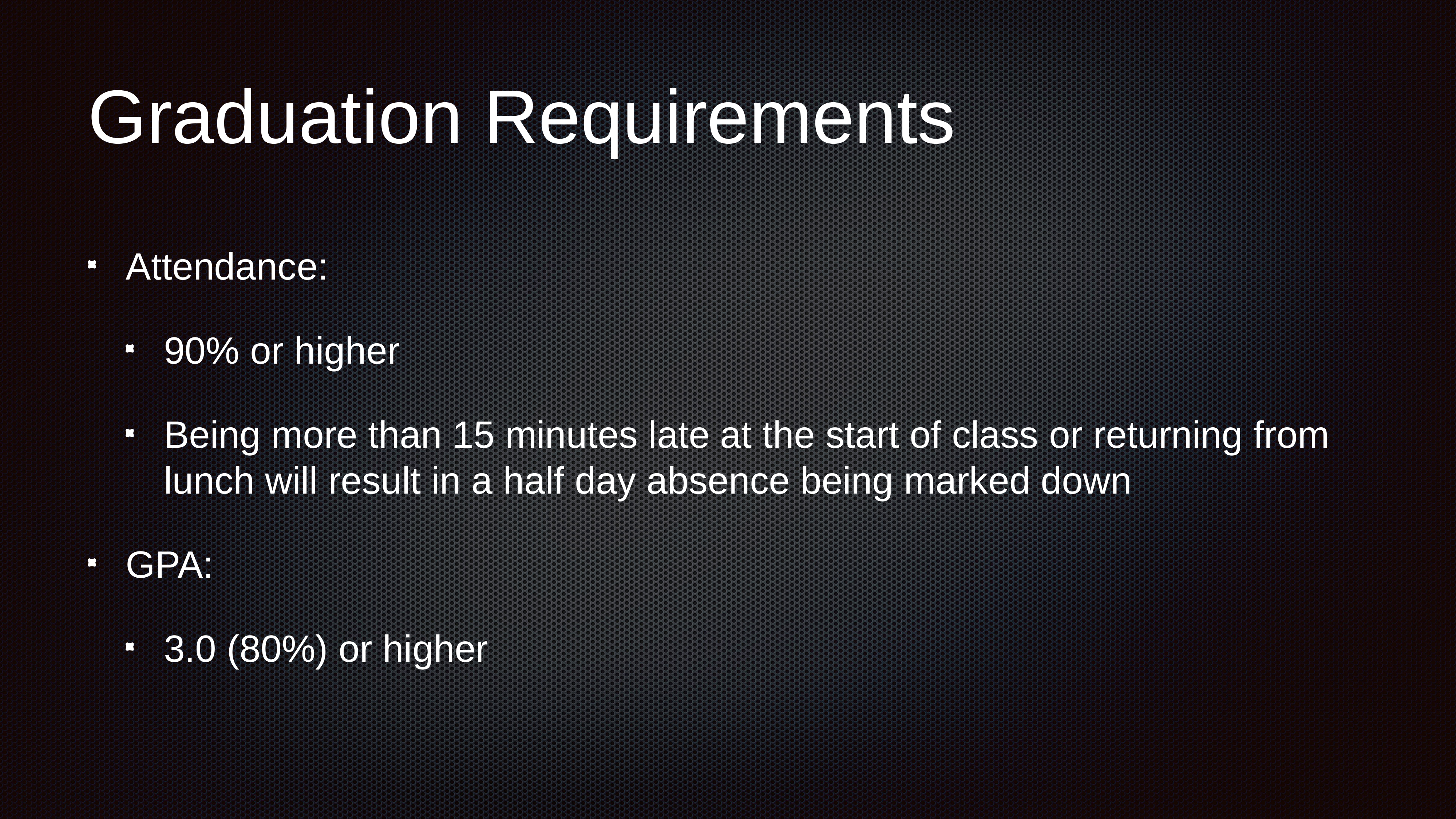

# Graduation Requirements
Attendance:
90% or higher
Being more than 15 minutes late at the start of class or returning from lunch will result in a half day absence being marked down
GPA:
3.0 (80%) or higher